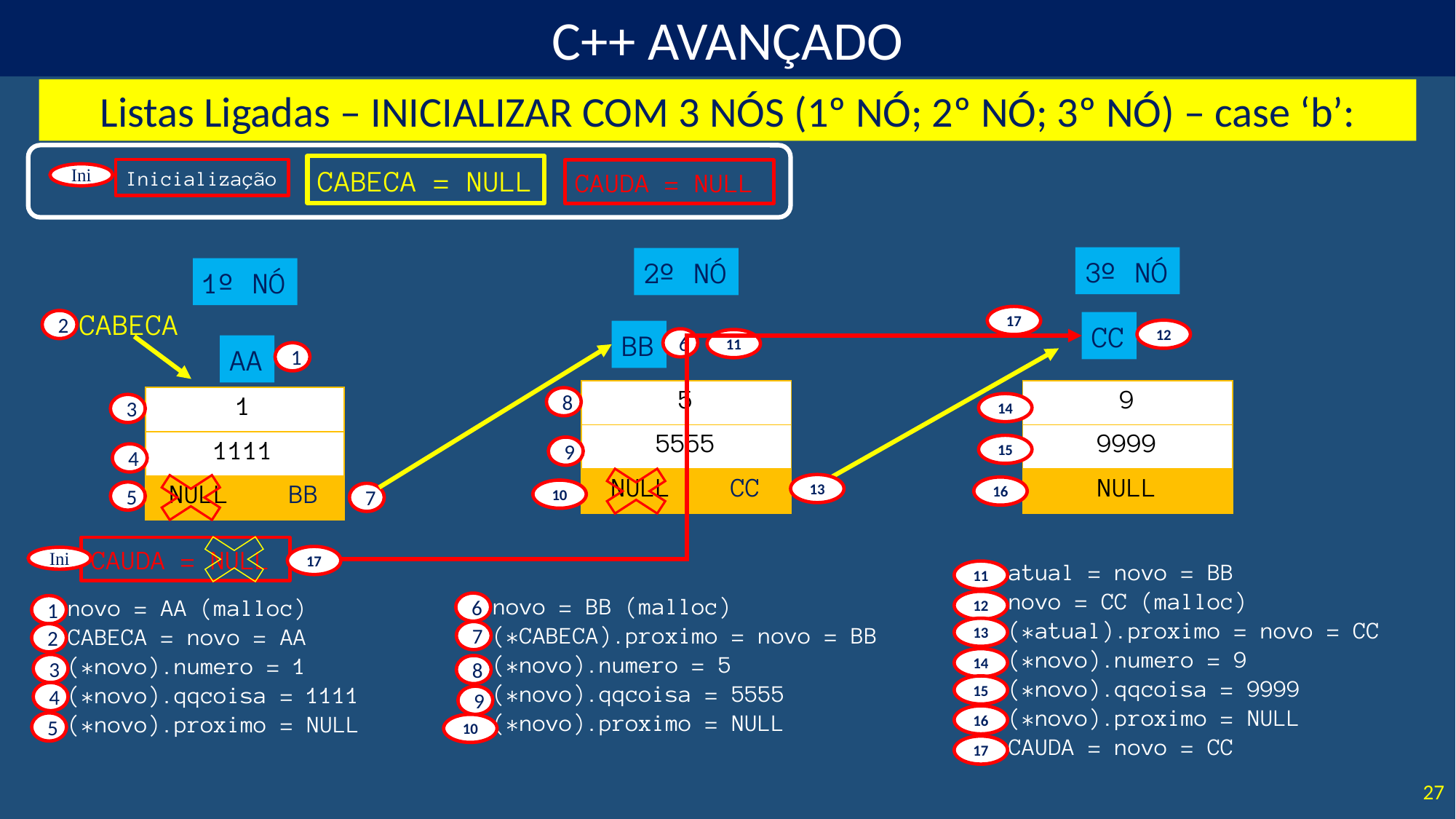

Listas Ligadas – INICIALIZAR COM 3 NÓS (1º NÓ; 2º NÓ; 3º NÓ) – case ‘b’:

CABECA = NULL
Inicialização
CAUDA = NULL
Ini
3º NÓ
2º NÓ
1º NÓ
CABECA
17
2
CC
12
BB
6
11
AA
1
| 5 |
| --- |
| 5555 |
| NULL CC |
| 9 |
| --- |
| 9999 |
| NULL |
| 1 |
| --- |
| 1111 |
| NULL BB |
8
14
3
15
9
4

13
16
10
5
7

CAUDA = NULL
17
Ini
atual = novo = BB
novo = CC (malloc)
(*atual).proximo = novo = CC
(*novo).numero = 9
(*novo).qqcoisa = 9999
(*novo).proximo = NULL
CAUDA = novo = CC
11
novo = BB (malloc)
(*CABECA).proximo = novo = BB
(*novo).numero = 5
(*novo).qqcoisa = 5555
(*novo).proximo = NULL
novo = AA (malloc)
CABECA = novo = AA
(*novo).numero = 1
(*novo).qqcoisa = 1111
(*novo).proximo = NULL
12
6
1
13
7
2
14
3
8
15
4
9
16
5
10
17